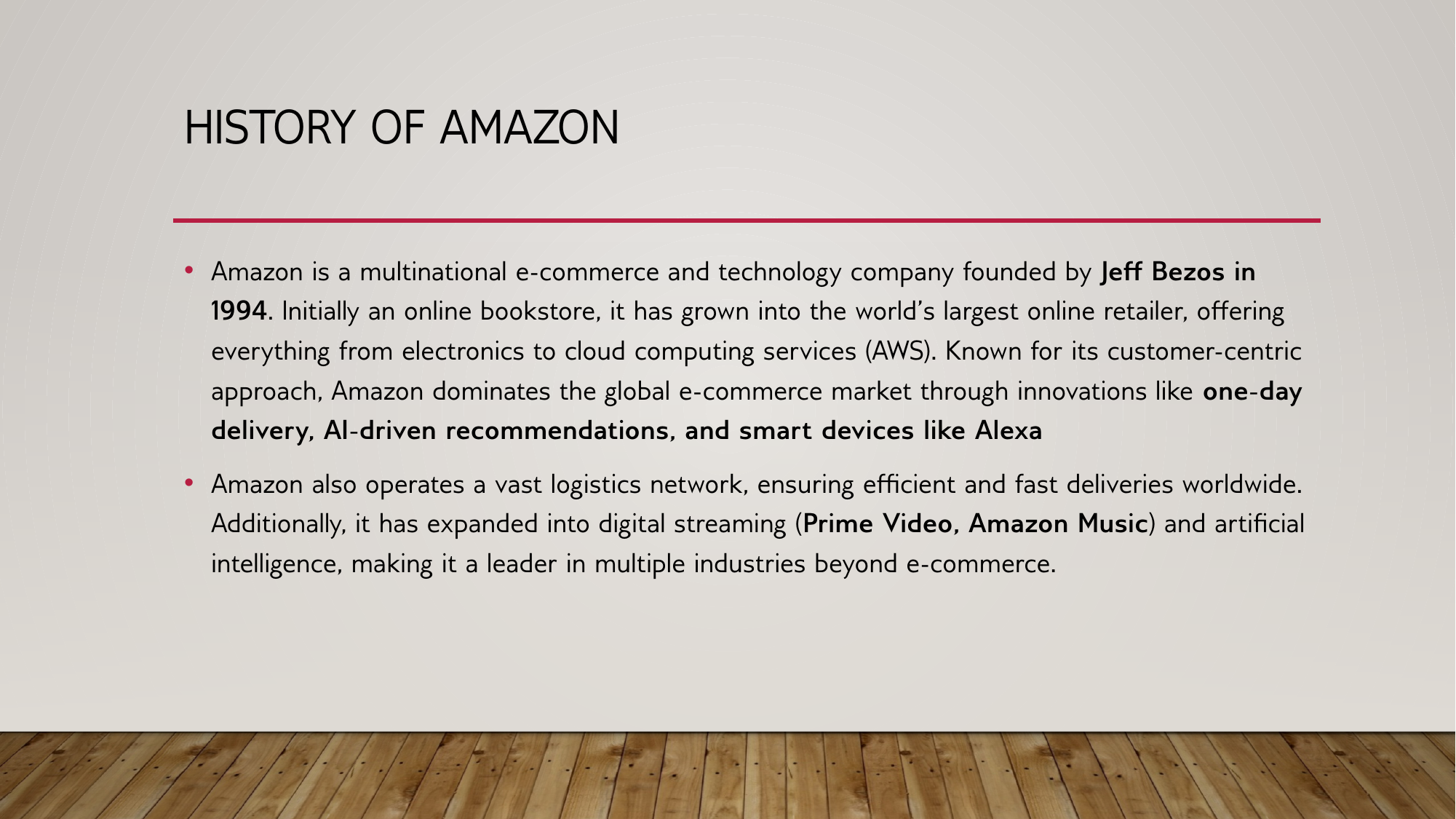

# History Of Amazon
Amazon is a multinational e-commerce and technology company founded by Jeff Bezos in 1994. Initially an online bookstore, it has grown into the world’s largest online retailer, offering everything from electronics to cloud computing services (AWS). Known for its customer-centric approach, Amazon dominates the global e-commerce market through innovations like one-day delivery, AI-driven recommendations, and smart devices like Alexa
Amazon also operates a vast logistics network, ensuring efficient and fast deliveries worldwide. Additionally, it has expanded into digital streaming (Prime Video, Amazon Music) and artificial intelligence, making it a leader in multiple industries beyond e-commerce.